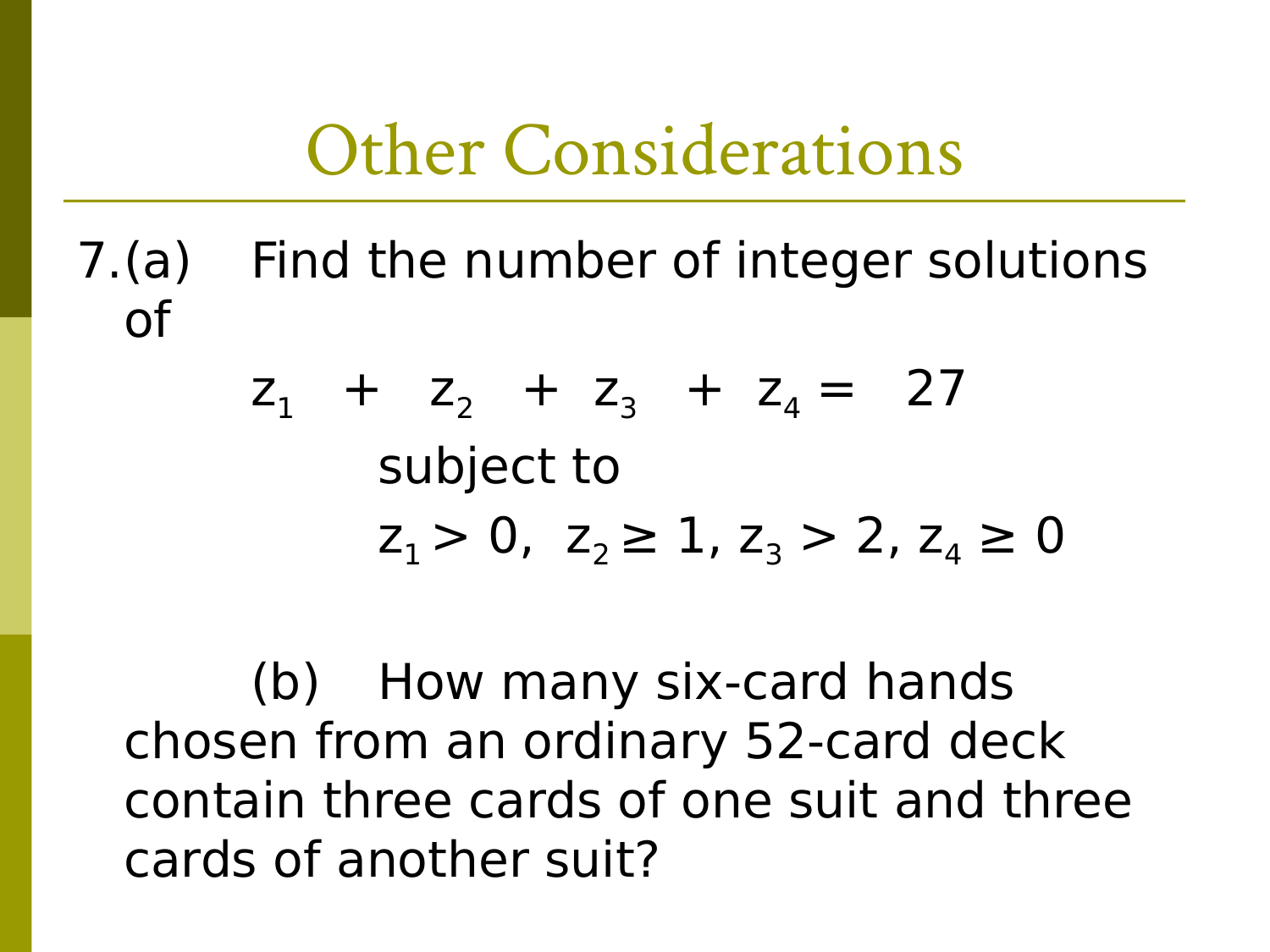

# Other Considerations
7.	(a)	Find the number of integer solutions of
		z1   +   z2   +  z3   +  z4 =   27
			subject to
			z1 > 0,  z2 ≥ 1, z3 > 2, z4 ≥ 0

		(b)	How many six-card hands chosen from an ordinary 52-card deck contain three cards of one suit and three cards of another suit?